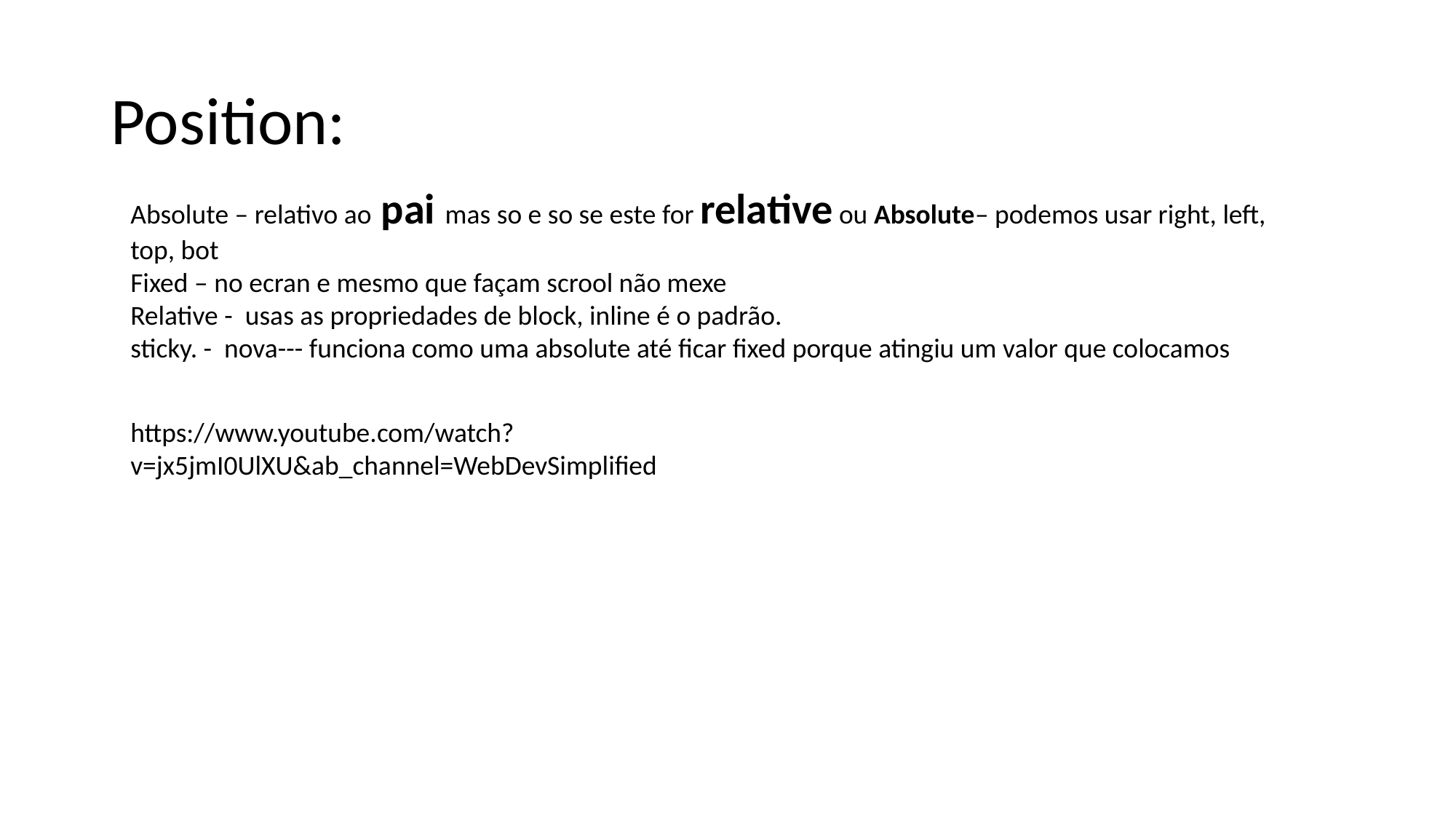

# Position:
Absolute – relativo ao pai mas so e so se este for relative ou Absolute– podemos usar right, left, top, bot
Fixed – no ecran e mesmo que façam scrool não mexe
Relative -  usas as propriedades de block, inline é o padrão.
sticky. -  nova--- funciona como uma absolute até ficar fixed porque atingiu um valor que colocamos
https://www.youtube.com/watch?v=jx5jmI0UlXU&ab_channel=WebDevSimplified